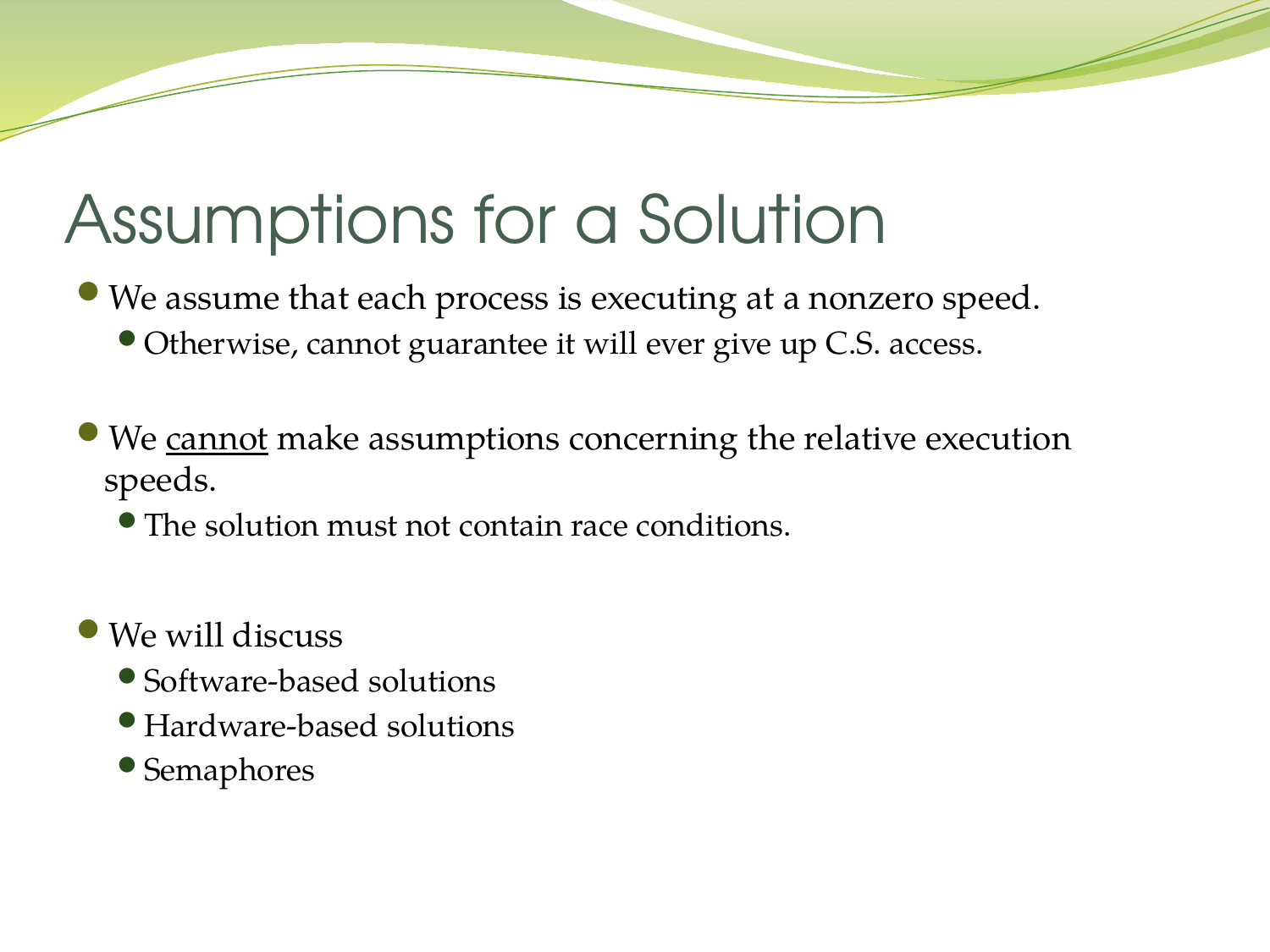

# Assumptions for a Solution
We assume that each process is executing at a nonzero speed.
Otherwise, cannot guarantee it will ever give up C.S. access.

We cannot make assumptions concerning the relative execution speeds.
The solution must not contain race conditions.

We will discuss
Software-based solutions
Hardware-based solutions
Semaphores